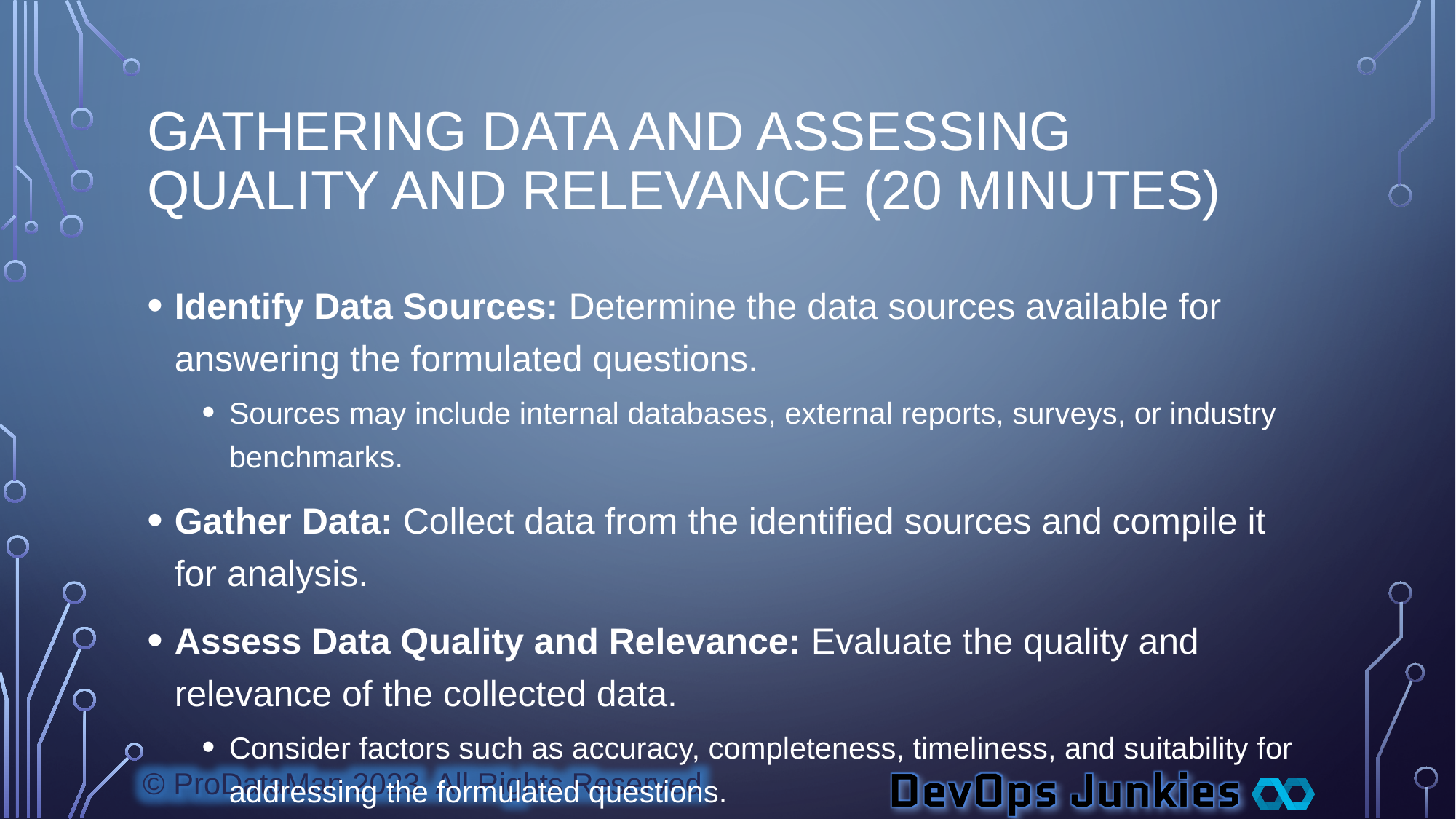

# Gathering Data and Assessing Quality and Relevance (20 minutes)
Identify Data Sources: Determine the data sources available for answering the formulated questions.
Sources may include internal databases, external reports, surveys, or industry benchmarks.
Gather Data: Collect data from the identified sources and compile it for analysis.
Assess Data Quality and Relevance: Evaluate the quality and relevance of the collected data.
Consider factors such as accuracy, completeness, timeliness, and suitability for addressing the formulated questions.